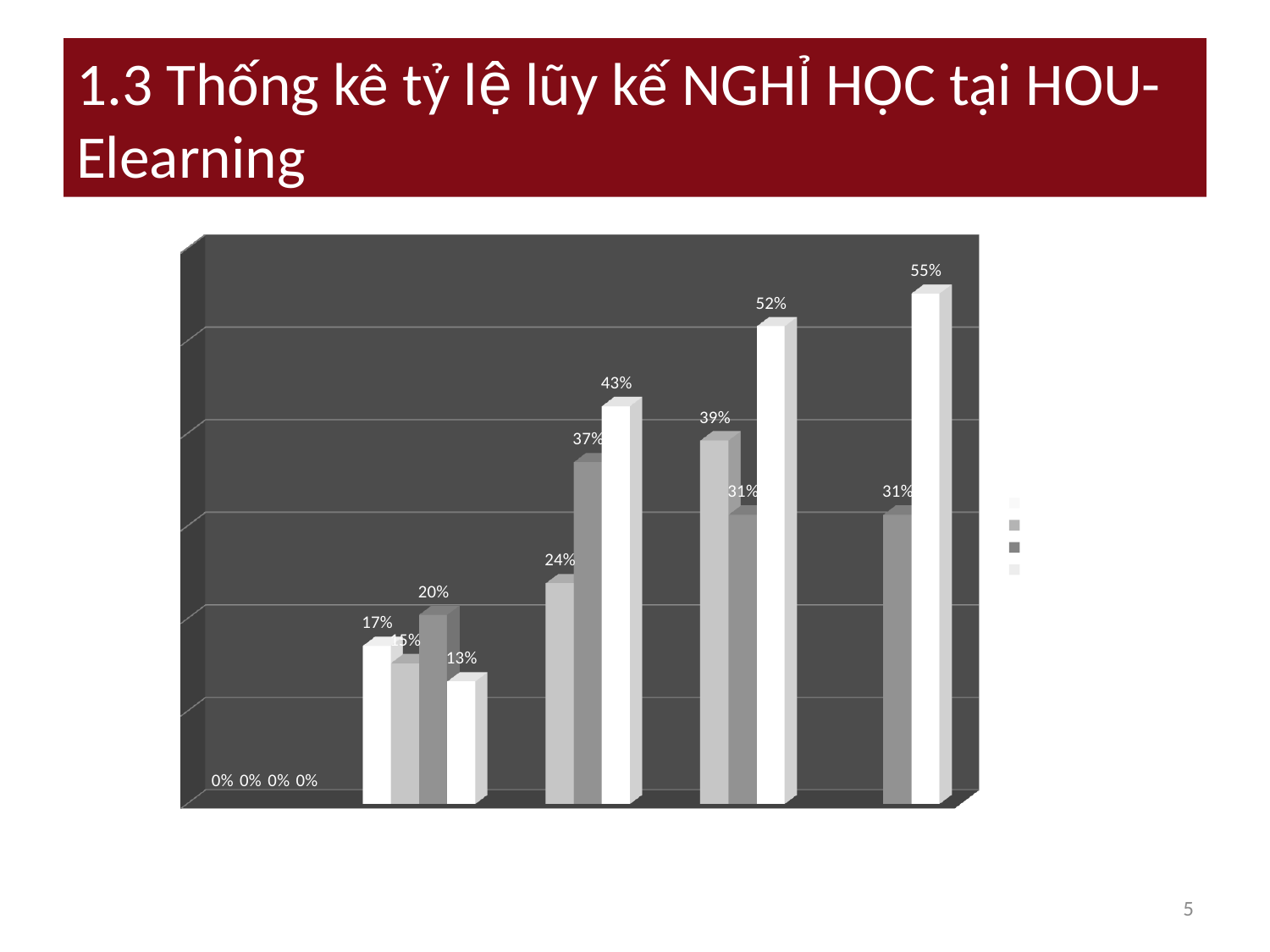

# 1.3 Thống kê tỷ lệ lũy kế NGHỈ HỌC tại HOU-Elearning

[unsupported chart]

5